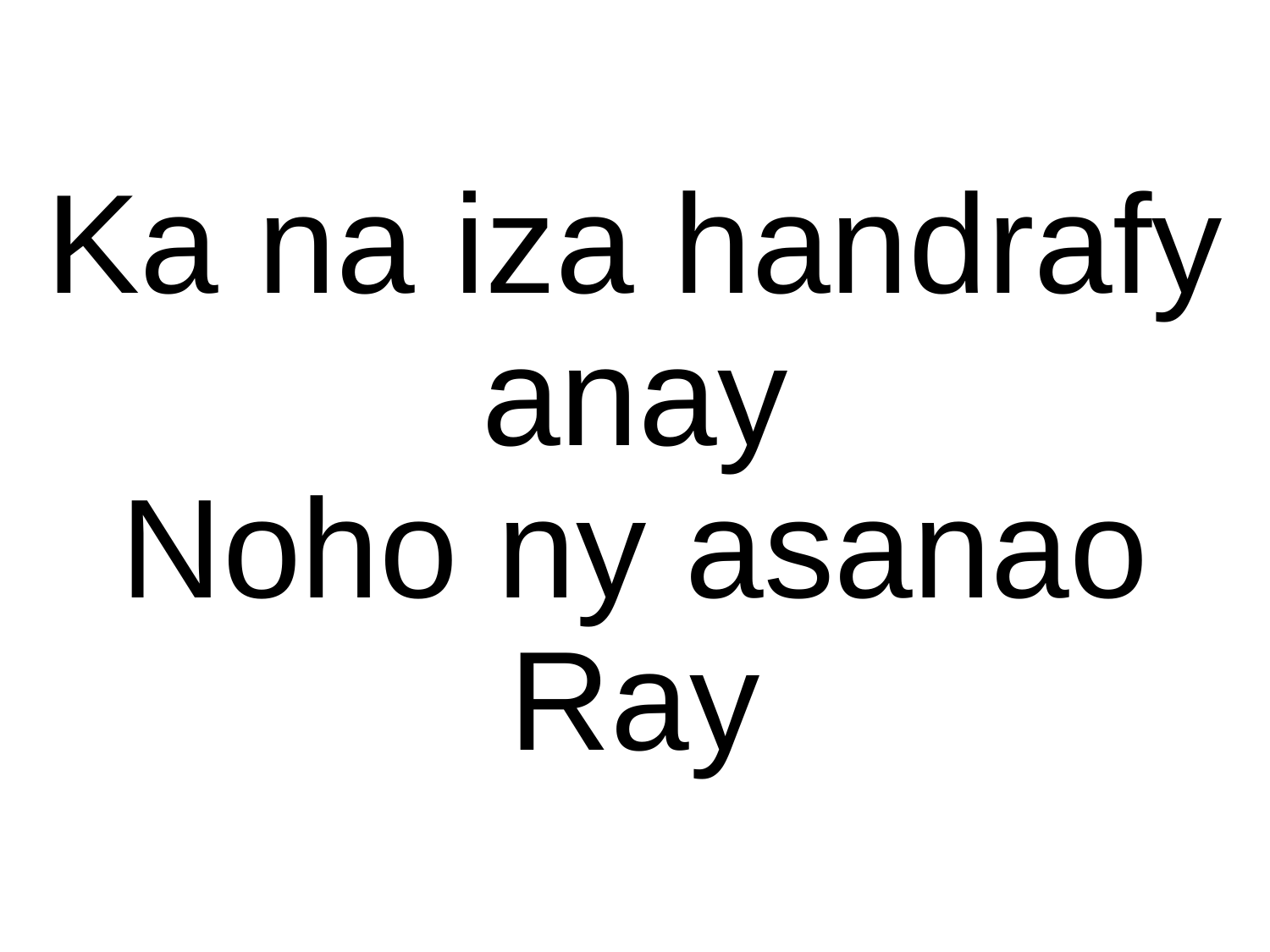

Ka na iza handrafy anay
Noho ny asanao Ray